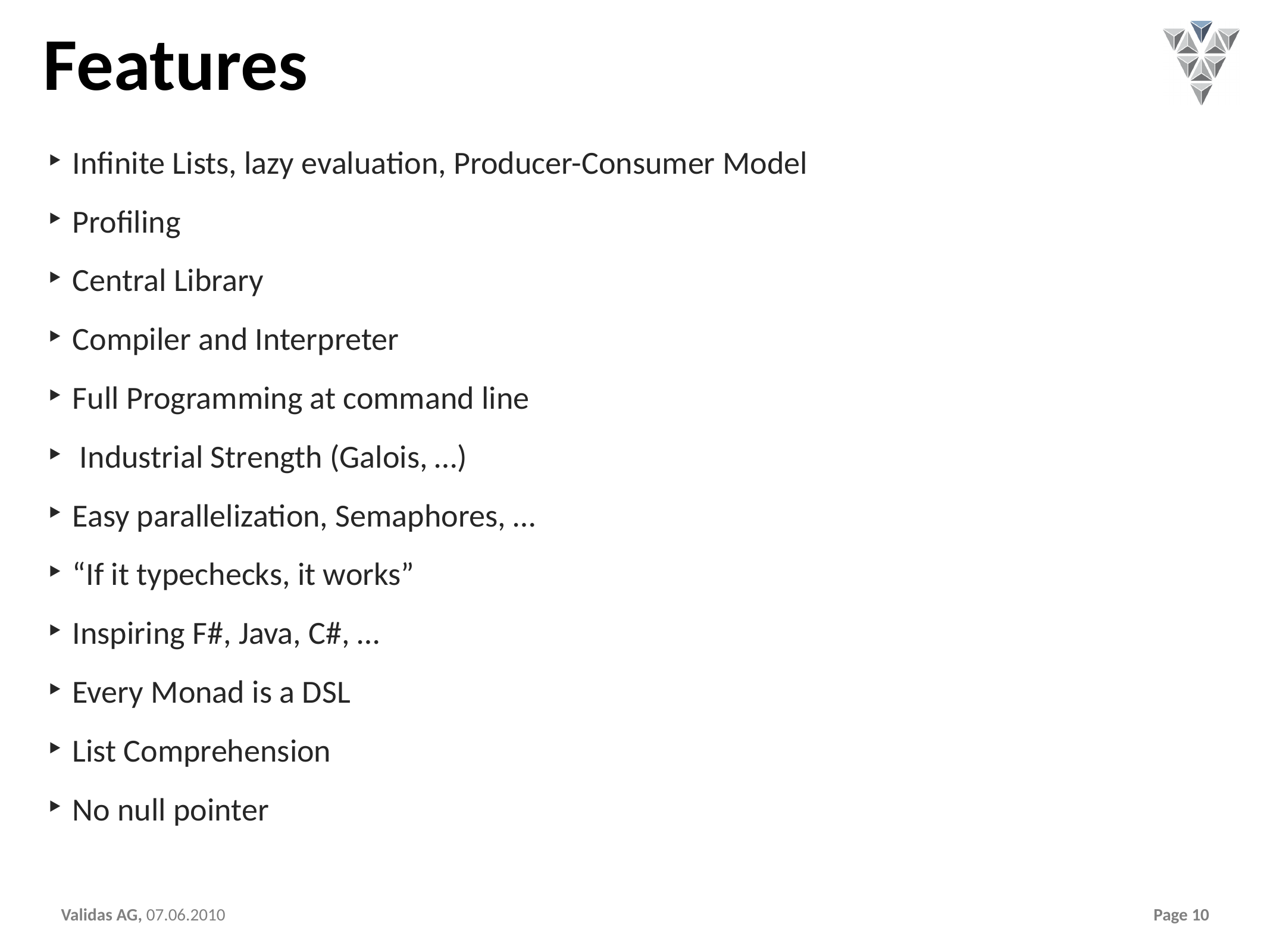

# Features
Infinite Lists, lazy evaluation, Producer-Consumer Model
Profiling
Central Library
Compiler and Interpreter
Full Programming at command line
 Industrial Strength (Galois, …)
Easy parallelization, Semaphores, …
“If it typechecks, it works”
Inspiring F#, Java, C#, …
Every Monad is a DSL
List Comprehension
No null pointer